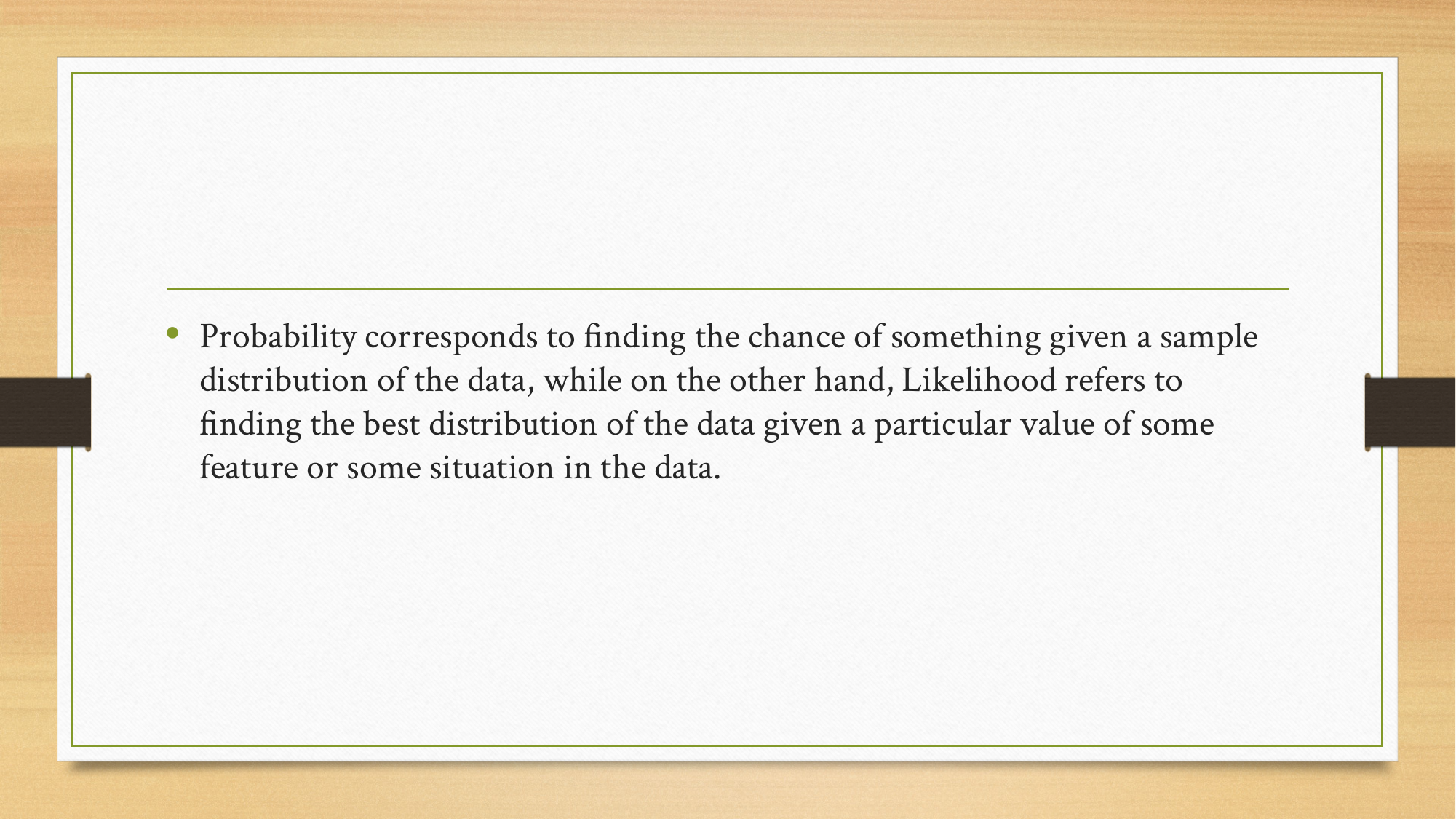

#
Probability corresponds to finding the chance of something given a sample distribution of the data, while on the other hand, Likelihood refers to finding the best distribution of the data given a particular value of some feature or some situation in the data.